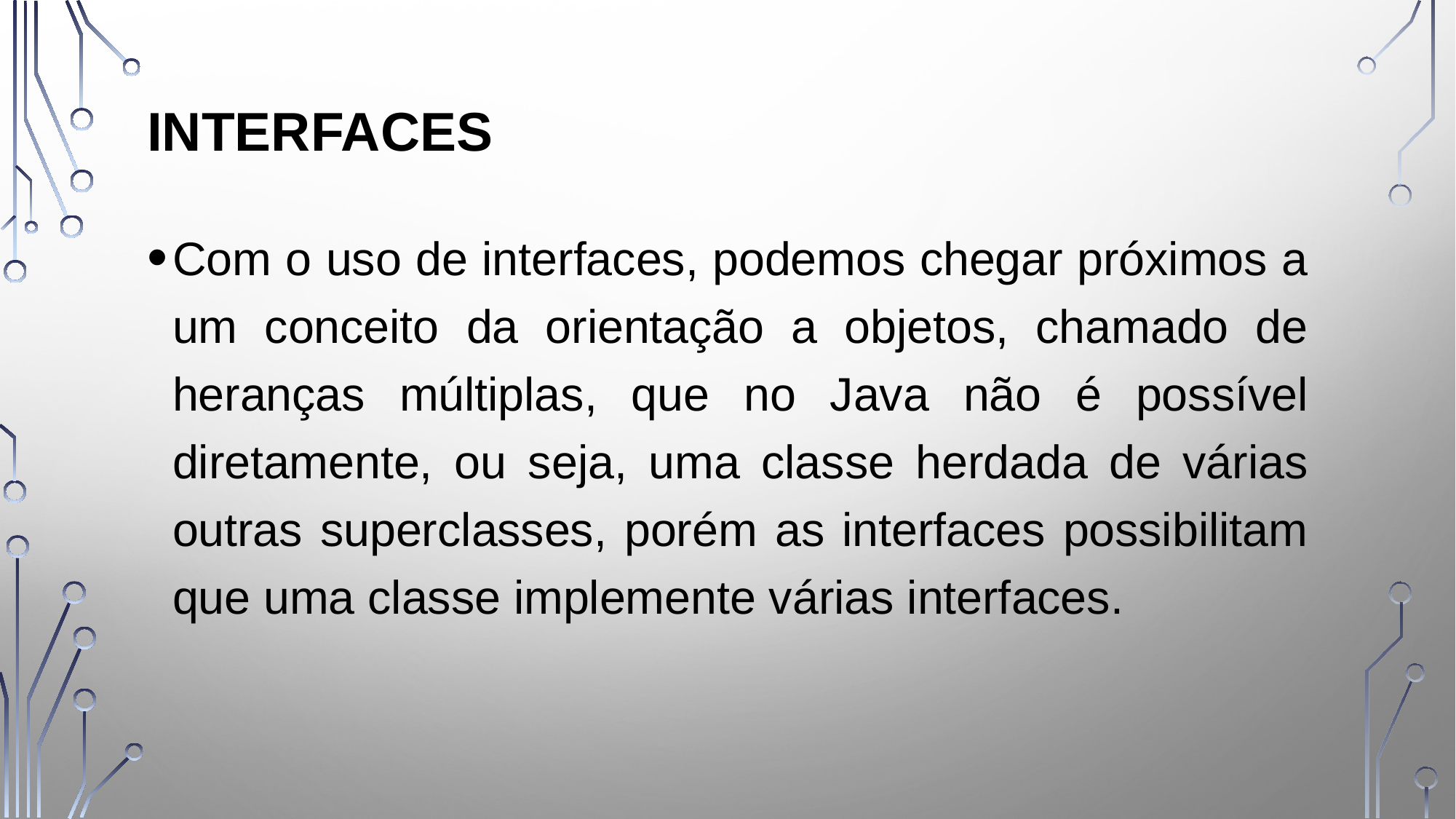

# Interfaces
Com o uso de interfaces, podemos chegar próximos a um conceito da orientação a objetos, chamado de heranças múltiplas, que no Java não é possível diretamente, ou seja, uma classe herdada de várias outras superclasses, porém as interfaces possibilitam que uma classe implemente várias interfaces.
24